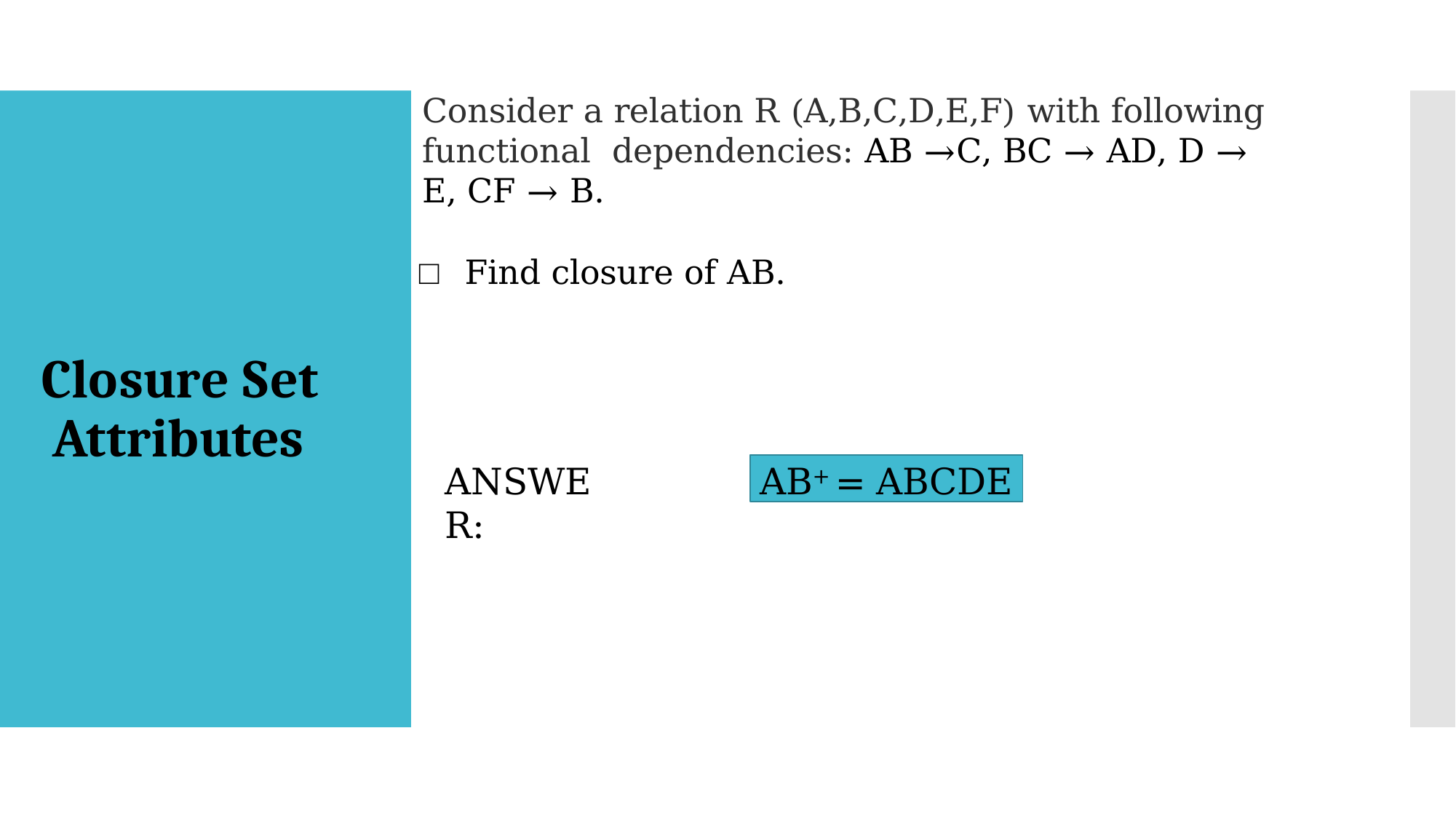

Consider a relation R (A,B,C,D,E,F) with following functional  dependencies: AB →C, BC → AD, D → E, CF → B.

□	Find closure of AB.
Closure Set  Attributes
AB+ = ABCDE
ANSWER: